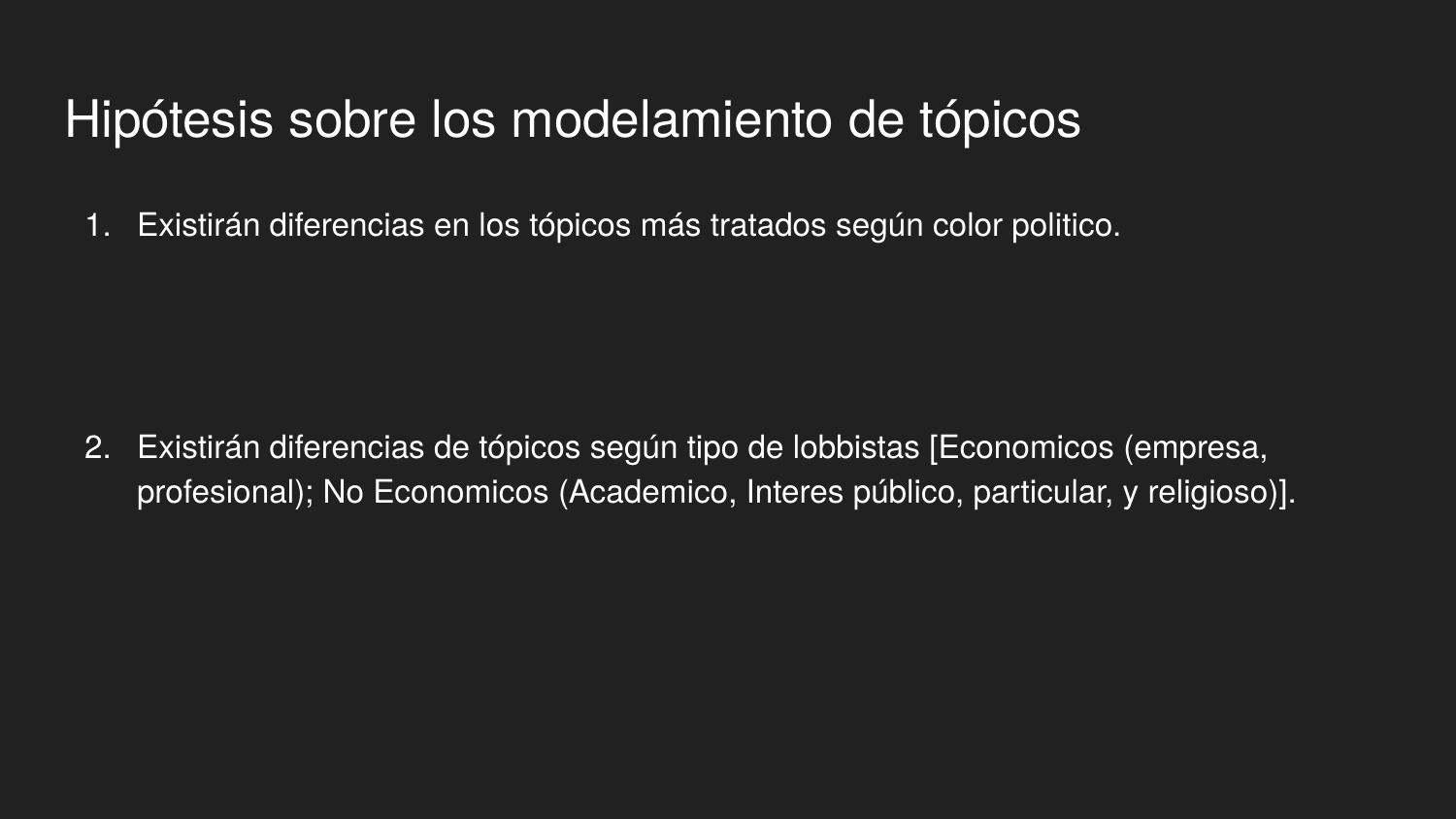

# Hipótesis sobre los modelamiento de tópicos
Existirán diferencias en los tópicos más tratados según color politico.

Existirán diferencias de tópicos según tipo de lobbistas [Economicos (empresa, profesional); No Economicos (Academico, Interes público, particular, y religioso)].